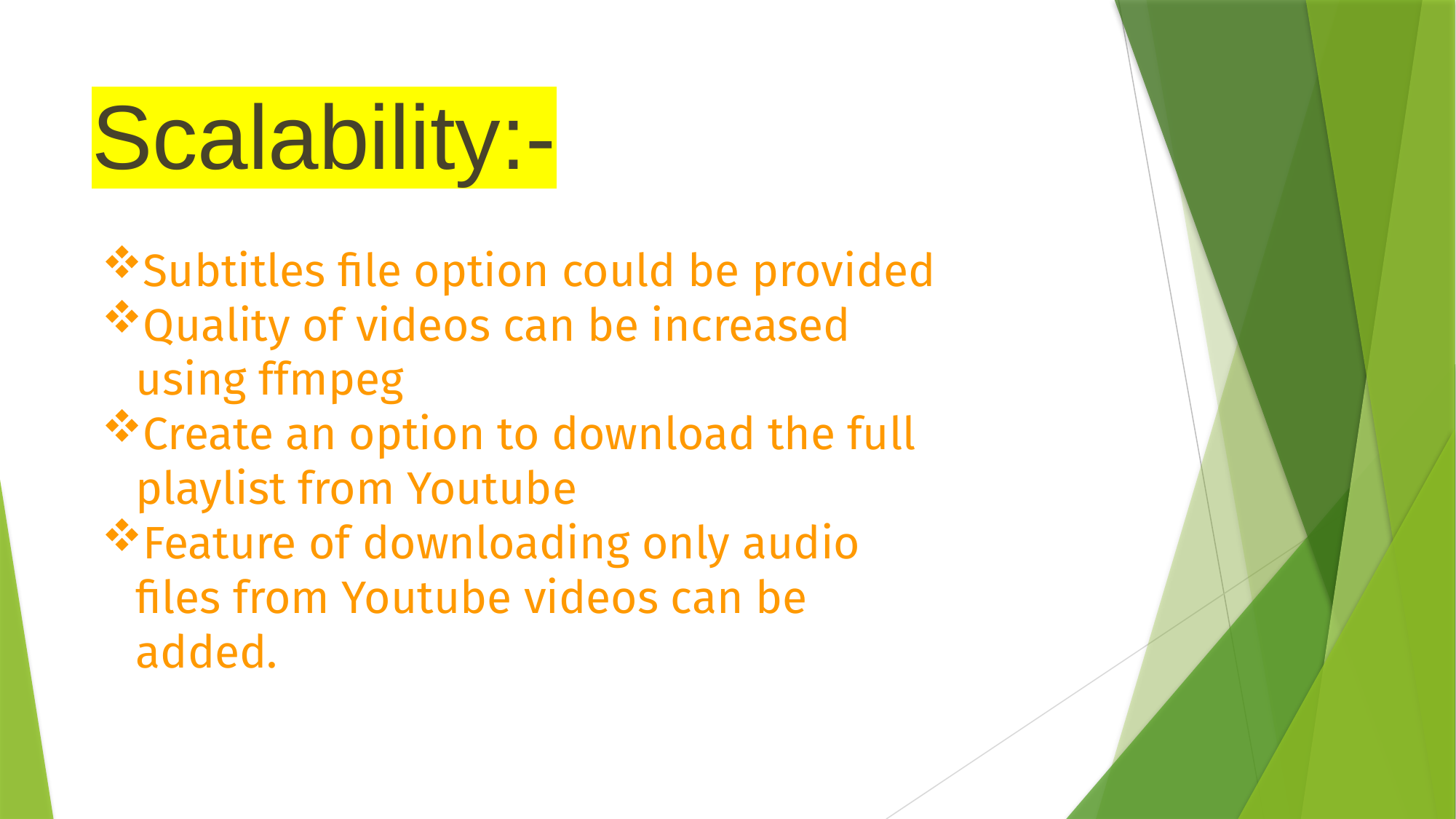

# Scalability:-
Subtitles file option could be provided
Quality of videos can be increased using ffmpeg
Create an option to download the full playlist from Youtube
Feature of downloading only audio files from Youtube videos can be added.